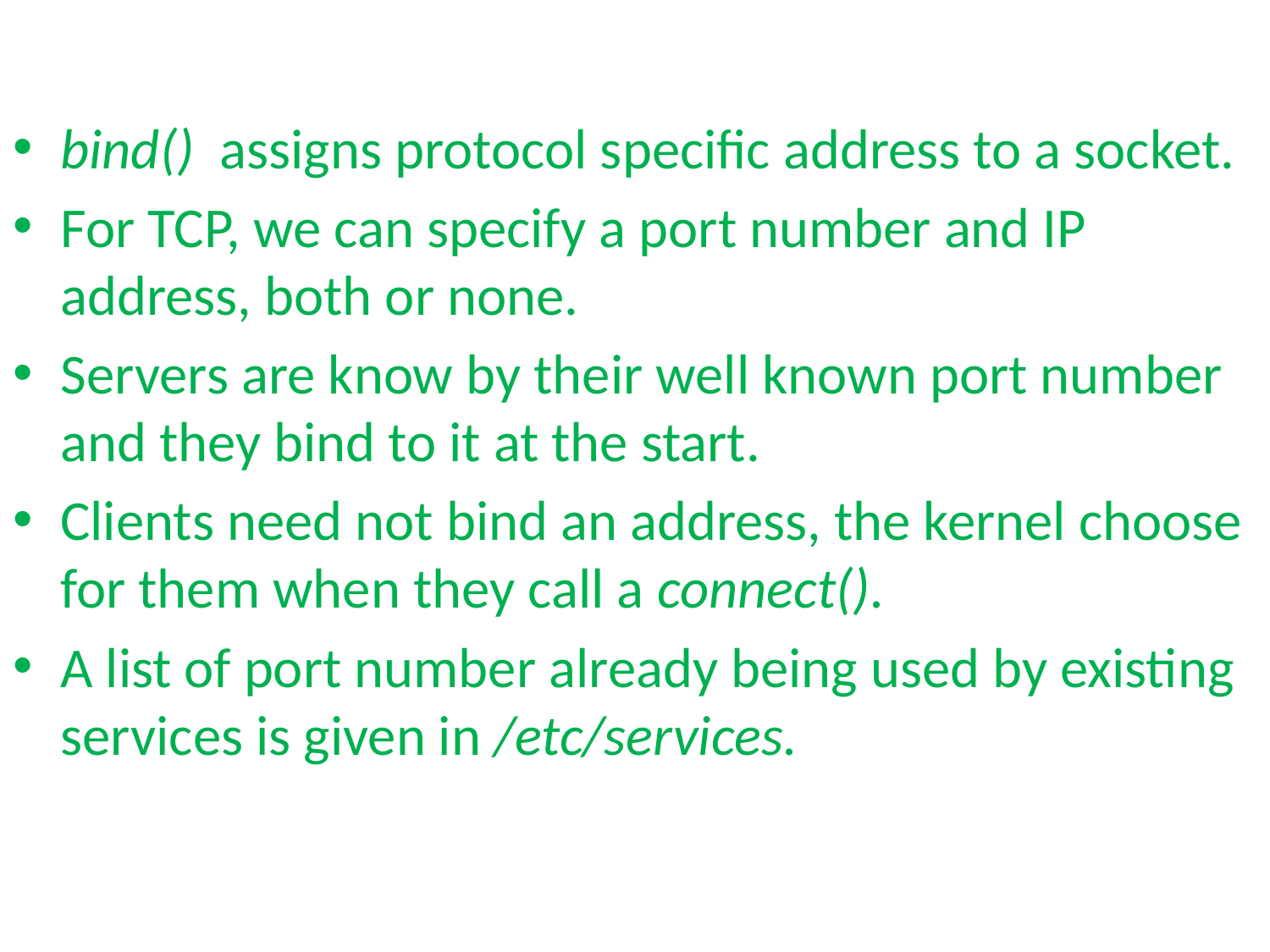

#
bind()  assigns protocol specific address to a socket.
For TCP, we can specify a port number and IP address, both or none.
Servers are know by their well known port number and they bind to it at the start.
Clients need not bind an address, the kernel choose for them when they call a connect().
A list of port number already being used by existing services is given in /etc/services.